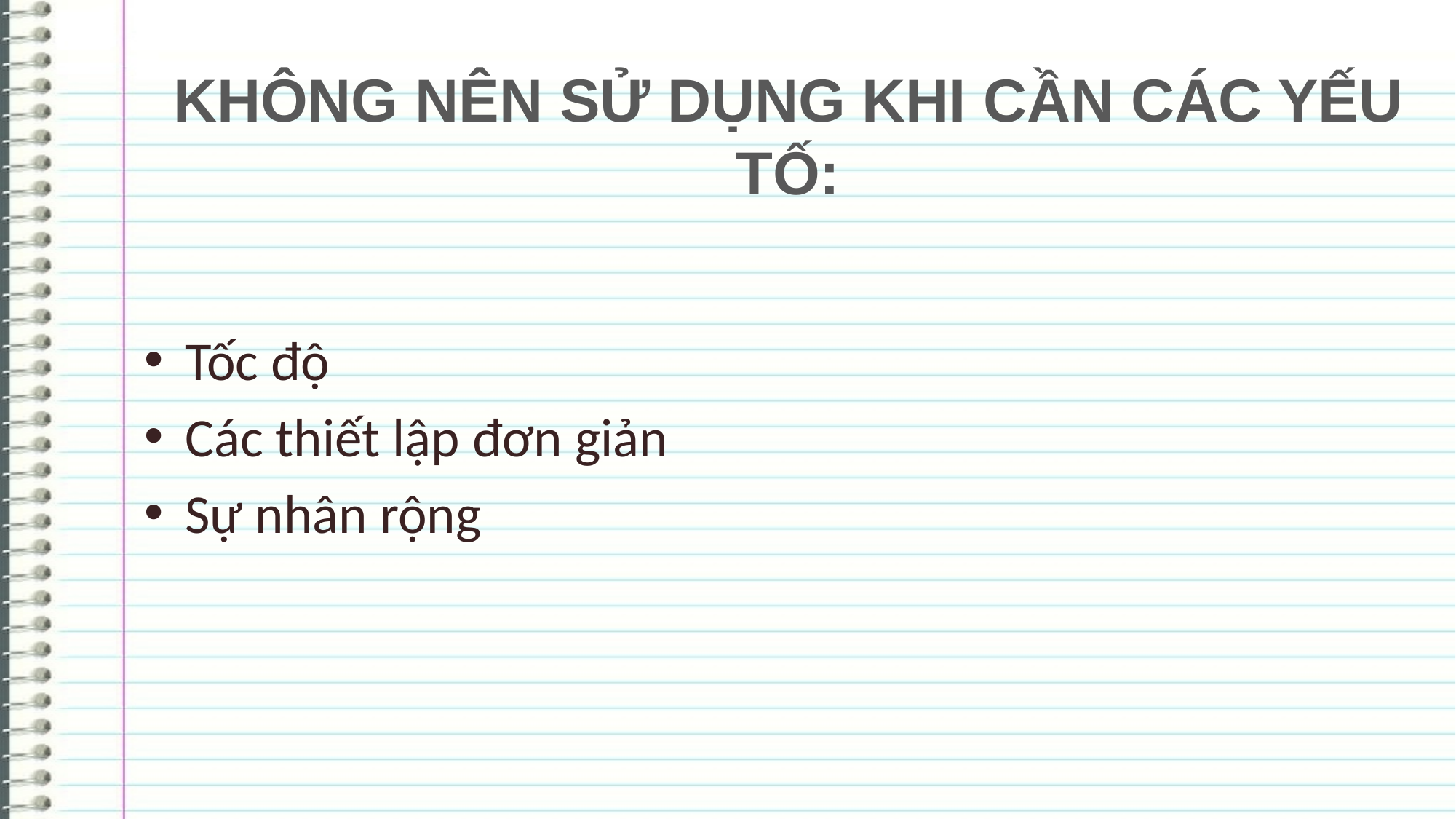

# KHÔNG NÊN SỬ DỤNG KHI CẦN CÁC YẾU TỐ:
Tốc độ
Các thiết lập đơn giản
Sự nhân rộng